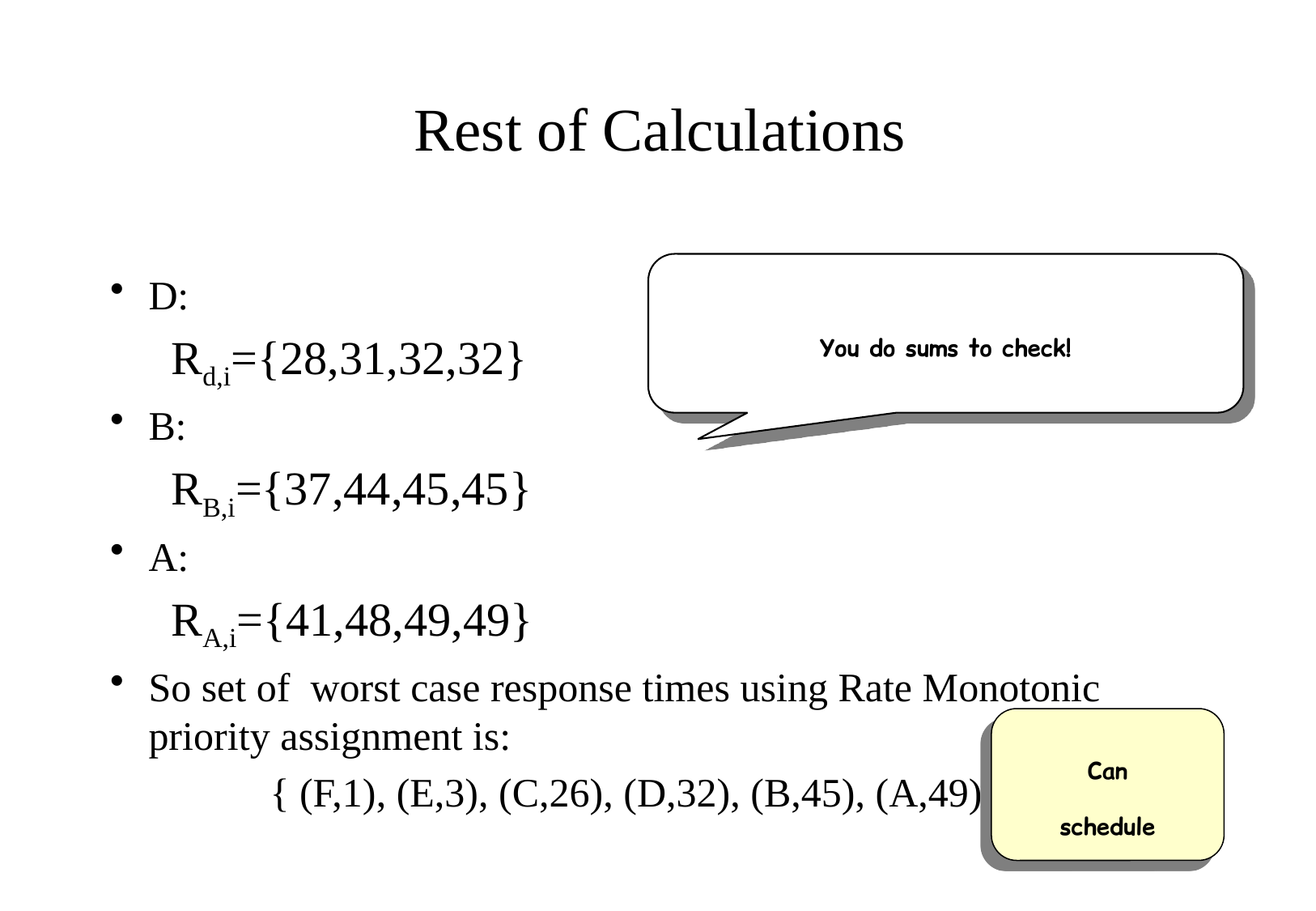

# Rest of Calculations
You do sums to check!
D:
Rd,i={28,31,32,32}
B:
RB,i={37,44,45,45}
A:
RA,i={41,48,49,49}
So set of  worst case response times using Rate Monotonic priority assignment is:
		{ (F,1), (E,3), (C,26), (D,32), (B,45), (A,49) }
Can
schedule